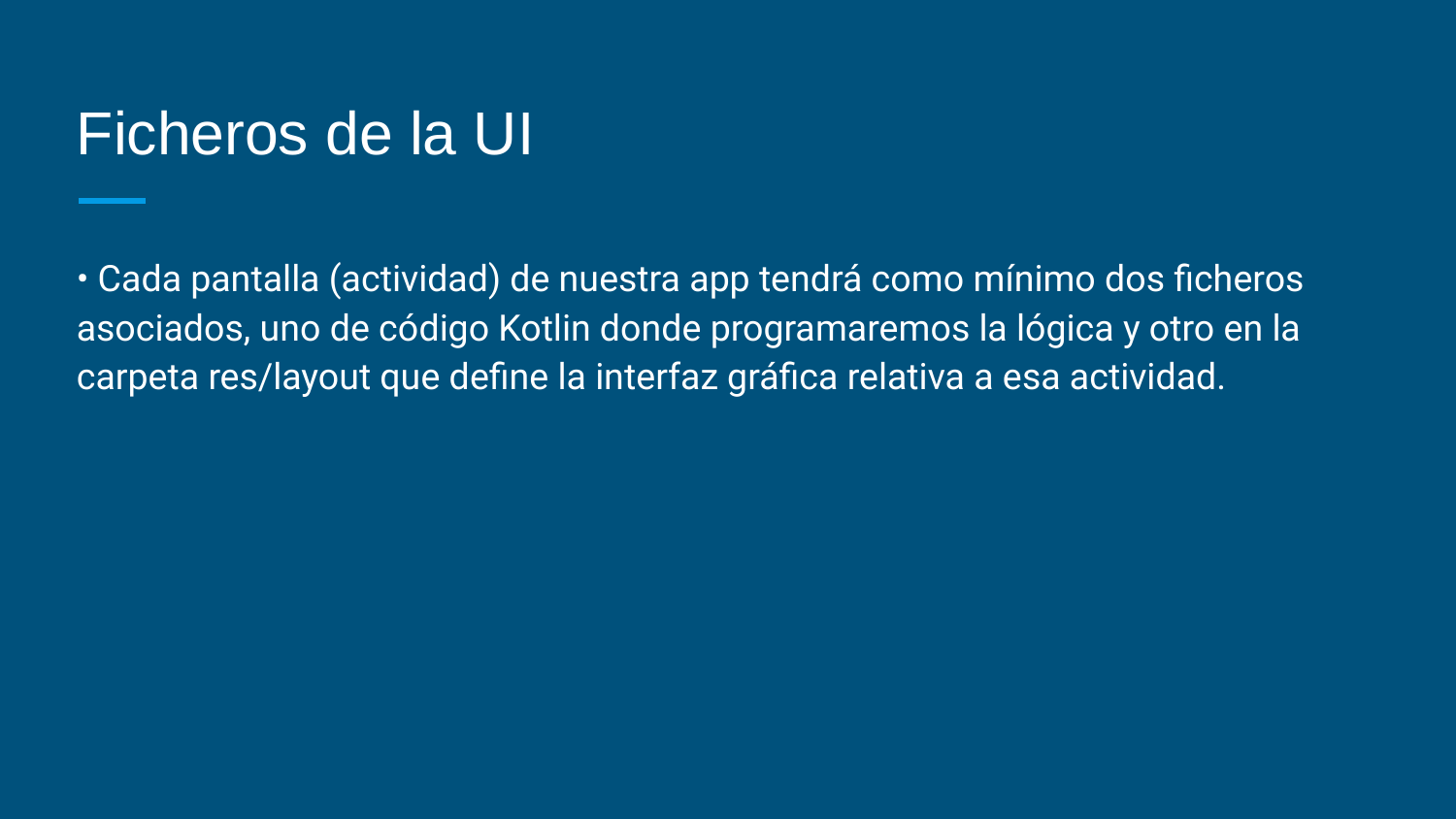

# Ficheros de la UI
• Cada pantalla (actividad) de nuestra app tendrá como mínimo dos ficheros asociados, uno de código Kotlin donde programaremos la lógica y otro en la carpeta res/layout que define la interfaz gráfica relativa a esa actividad.